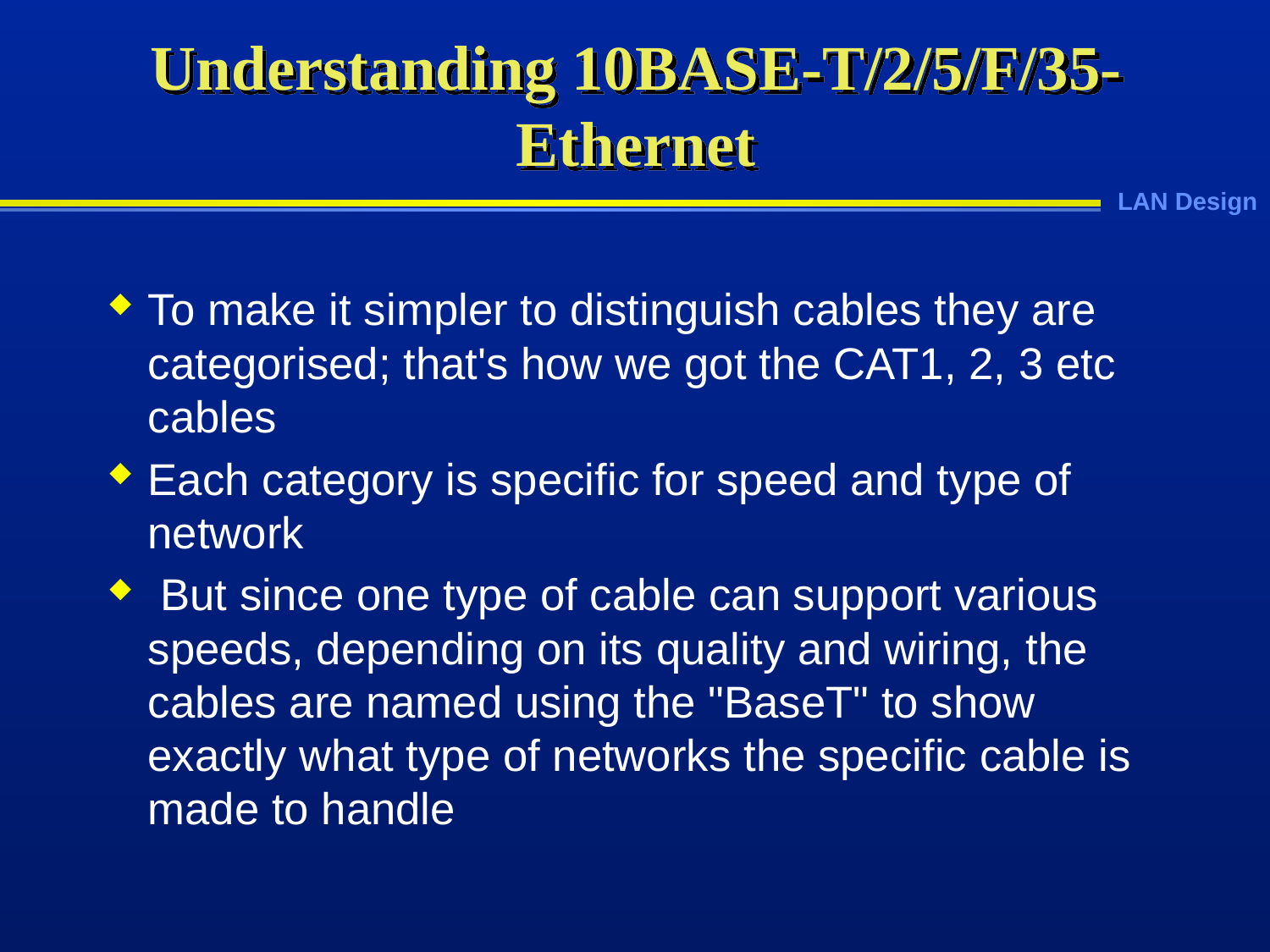

# Understanding 10BASE-T/2/5/F/35-Ethernet
To make it simpler to distinguish cables they are categorised; that's how we got the CAT1, 2, 3 etc cables
Each category is specific for speed and type of network
 But since one type of cable can support various speeds, depending on its quality and wiring, the cables are named using the "BaseT" to show exactly what type of networks the specific cable is made to handle